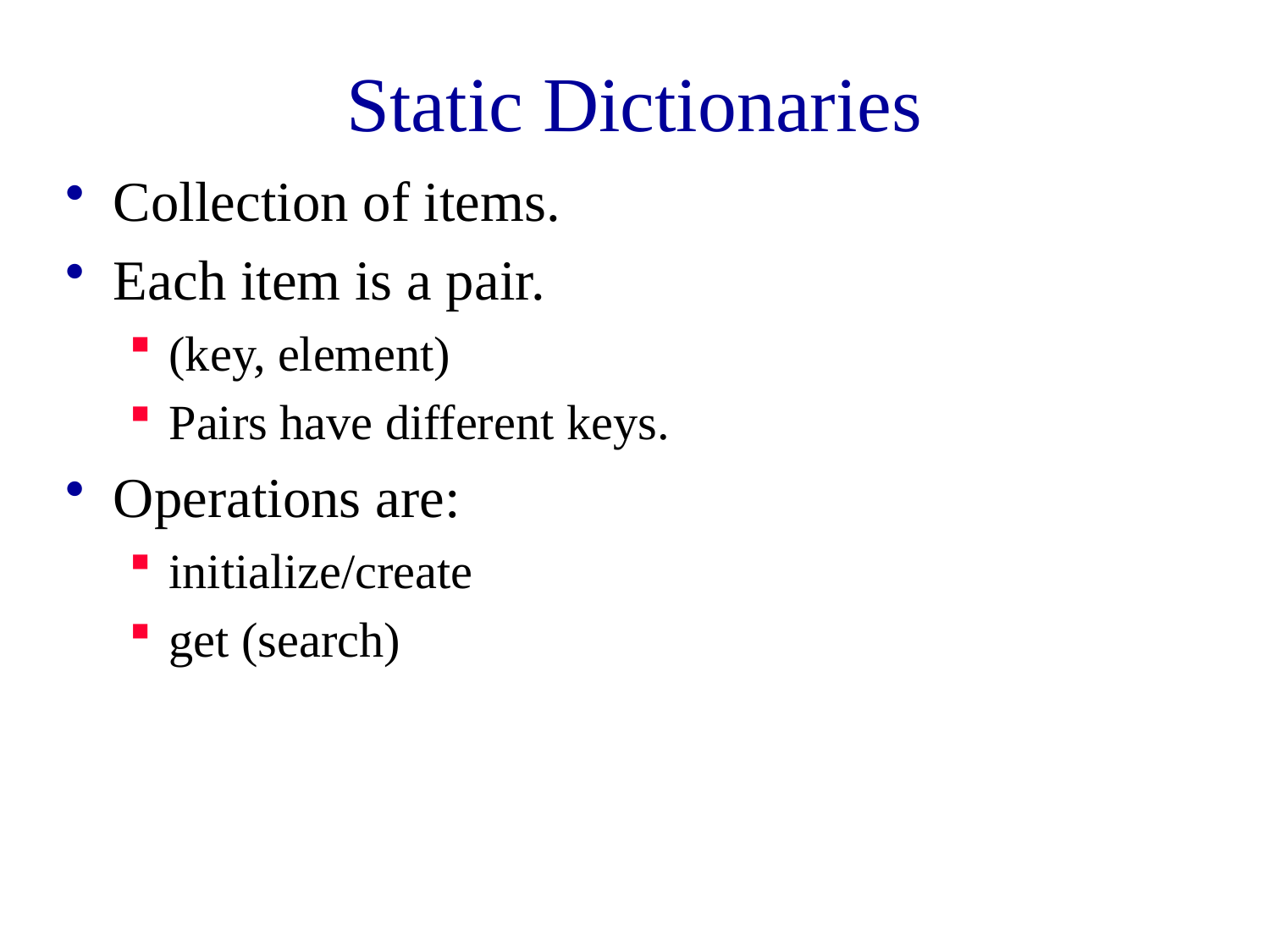

# Static Dictionaries
Collection of items.
Each item is a pair.
(key, element)
Pairs have different keys.
Operations are:
initialize/create
get (search)